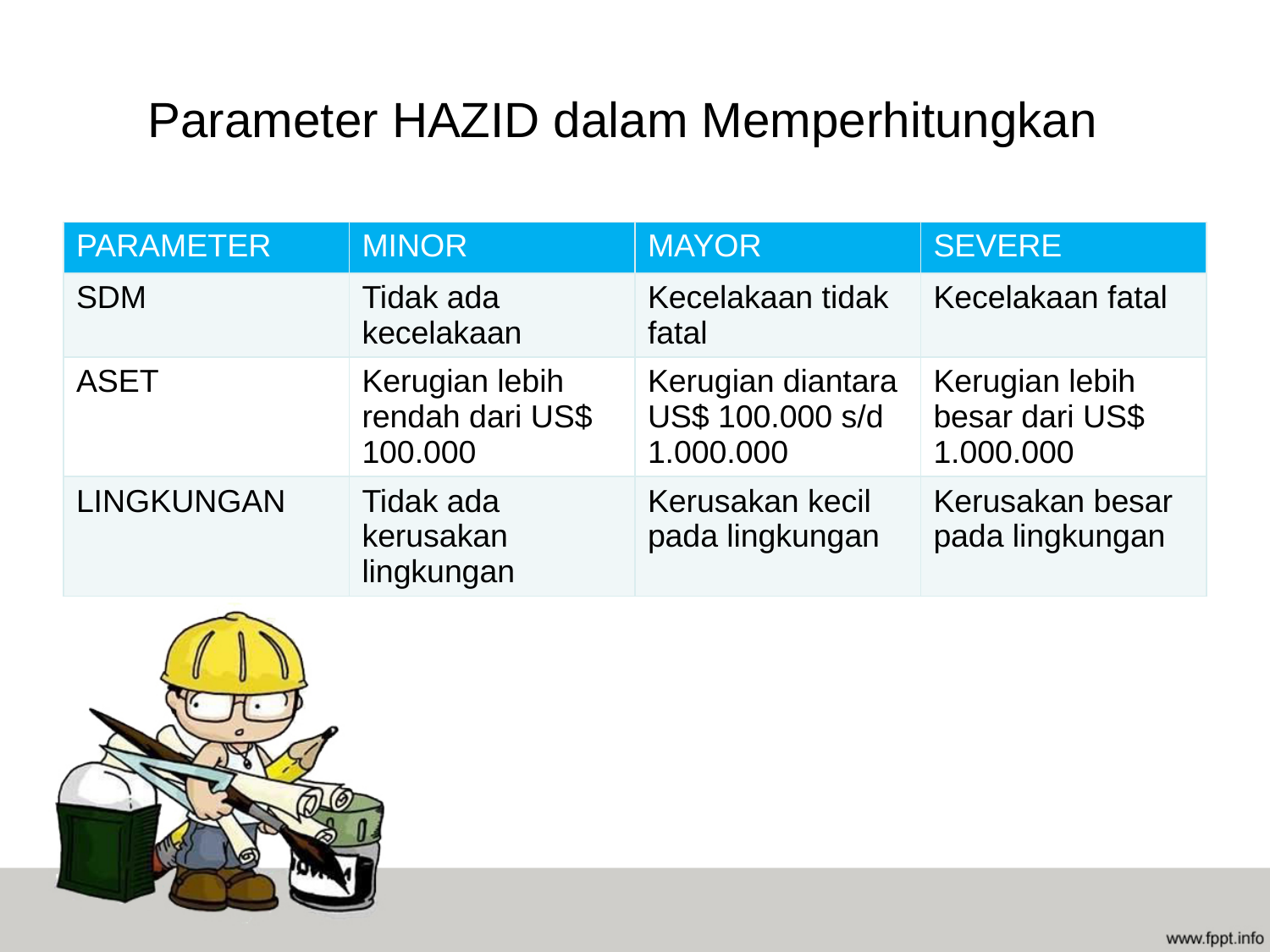

# Parameter HAZID dalam Memperhitungkan
| PARAMETER | MINOR | MAYOR | SEVERE |
| --- | --- | --- | --- |
| SDM | Tidak ada kecelakaan | Kecelakaan tidak fatal | Kecelakaan fatal |
| ASET | Kerugian lebih rendah dari US$ 100.000 | Kerugian diantara US$ 100.000 s/d 1.000.000 | Kerugian lebih besar dari US$ 1.000.000 |
| LINGKUNGAN | Tidak ada kerusakan lingkungan | Kerusakan kecil pada lingkungan | Kerusakan besar pada lingkungan |